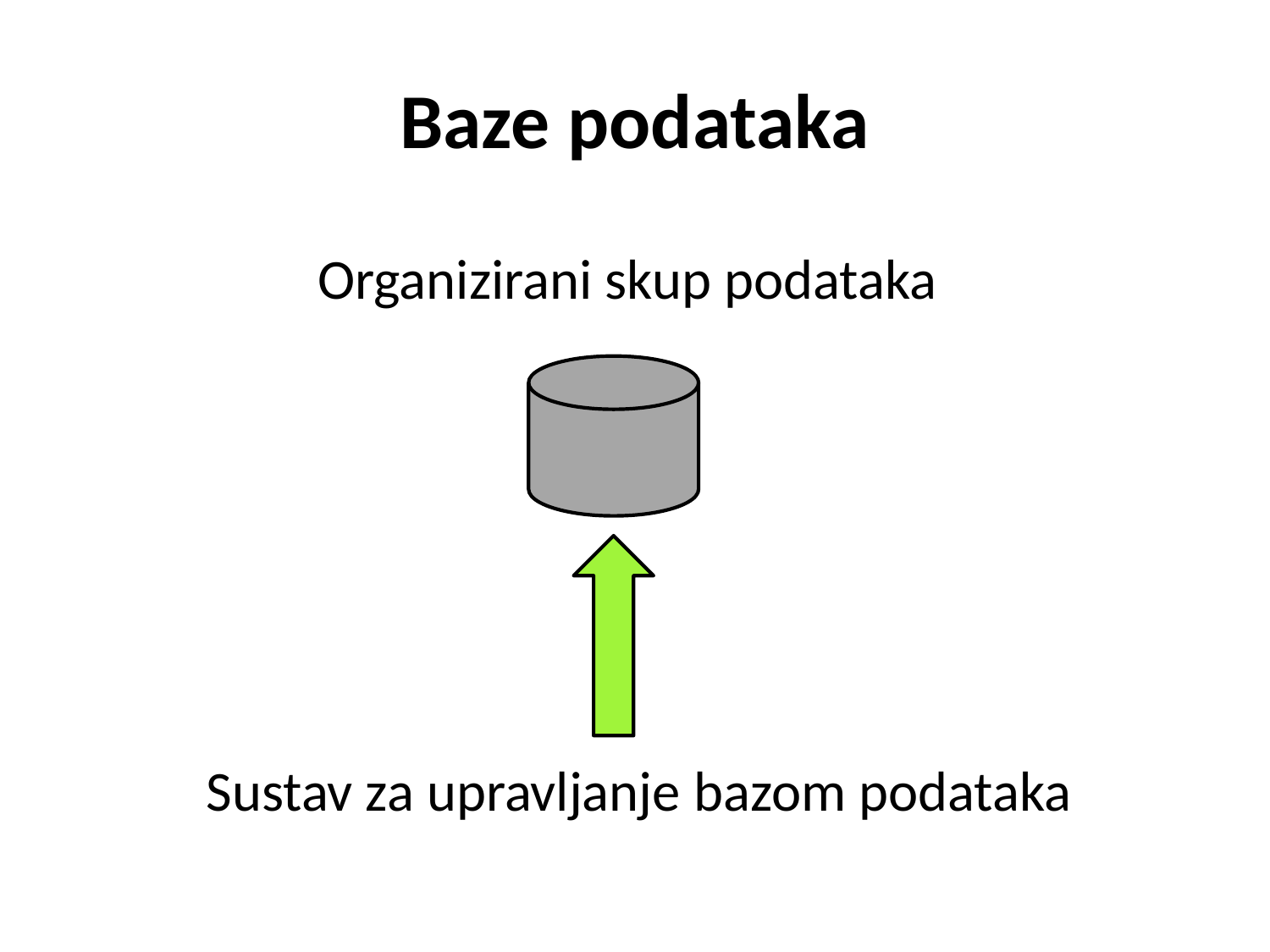

# Baze podataka
Organizirani skup podataka

Sustav za upravljanje bazom podataka